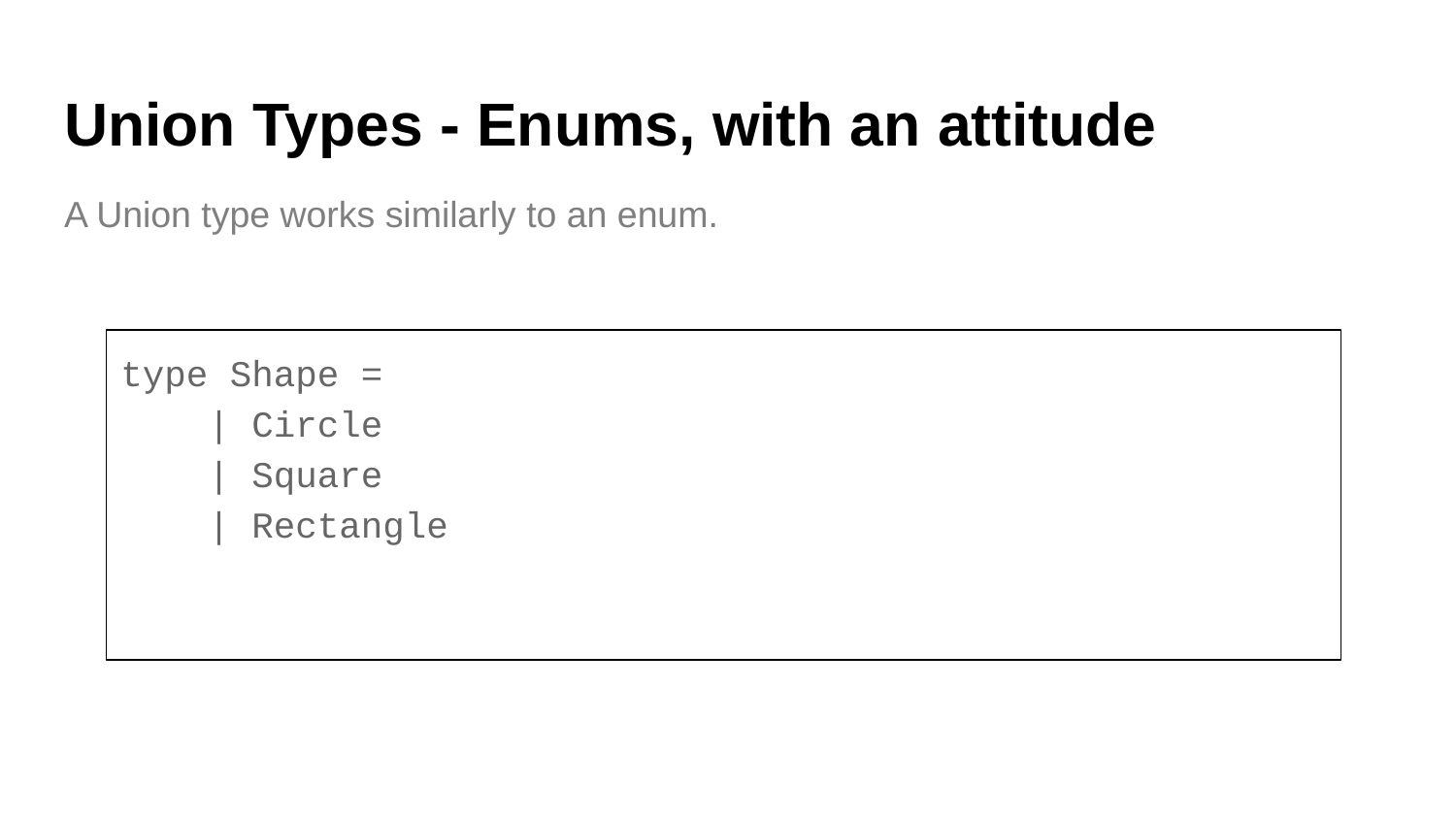

# Union Types - Enums, with an attitude
A Union type works similarly to an enum.
type Shape =
    | Circle
    | Square
    | Rectangle